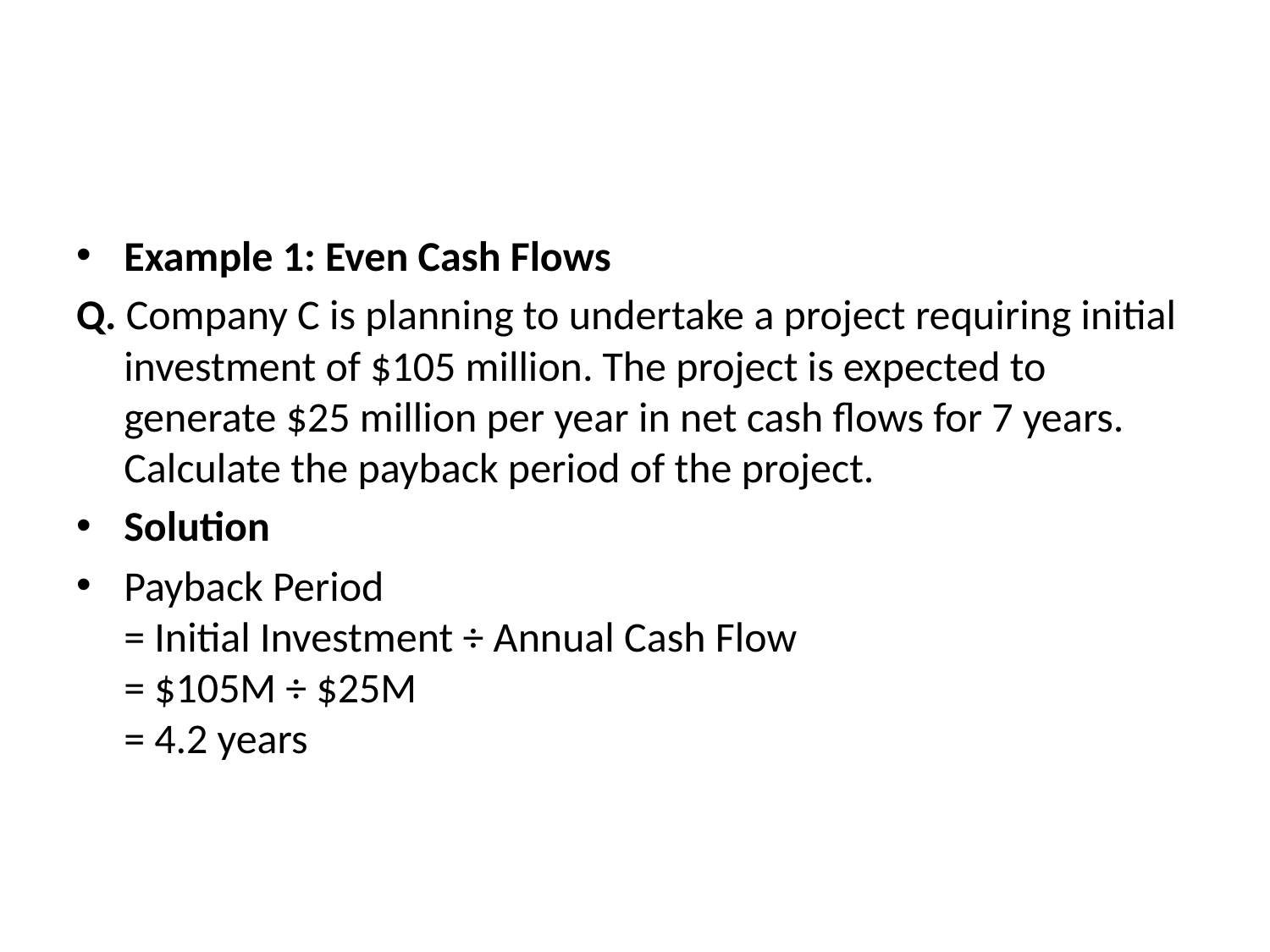

#
Example 1: Even Cash Flows
Q. Company C is planning to undertake a project requiring initial investment of $105 million. The project is expected to generate $25 million per year in net cash flows for 7 years. Calculate the payback period of the project.
Solution
Payback Period
= Initial Investment ÷ Annual Cash Flow
= $105M ÷ $25M
= 4.2 years